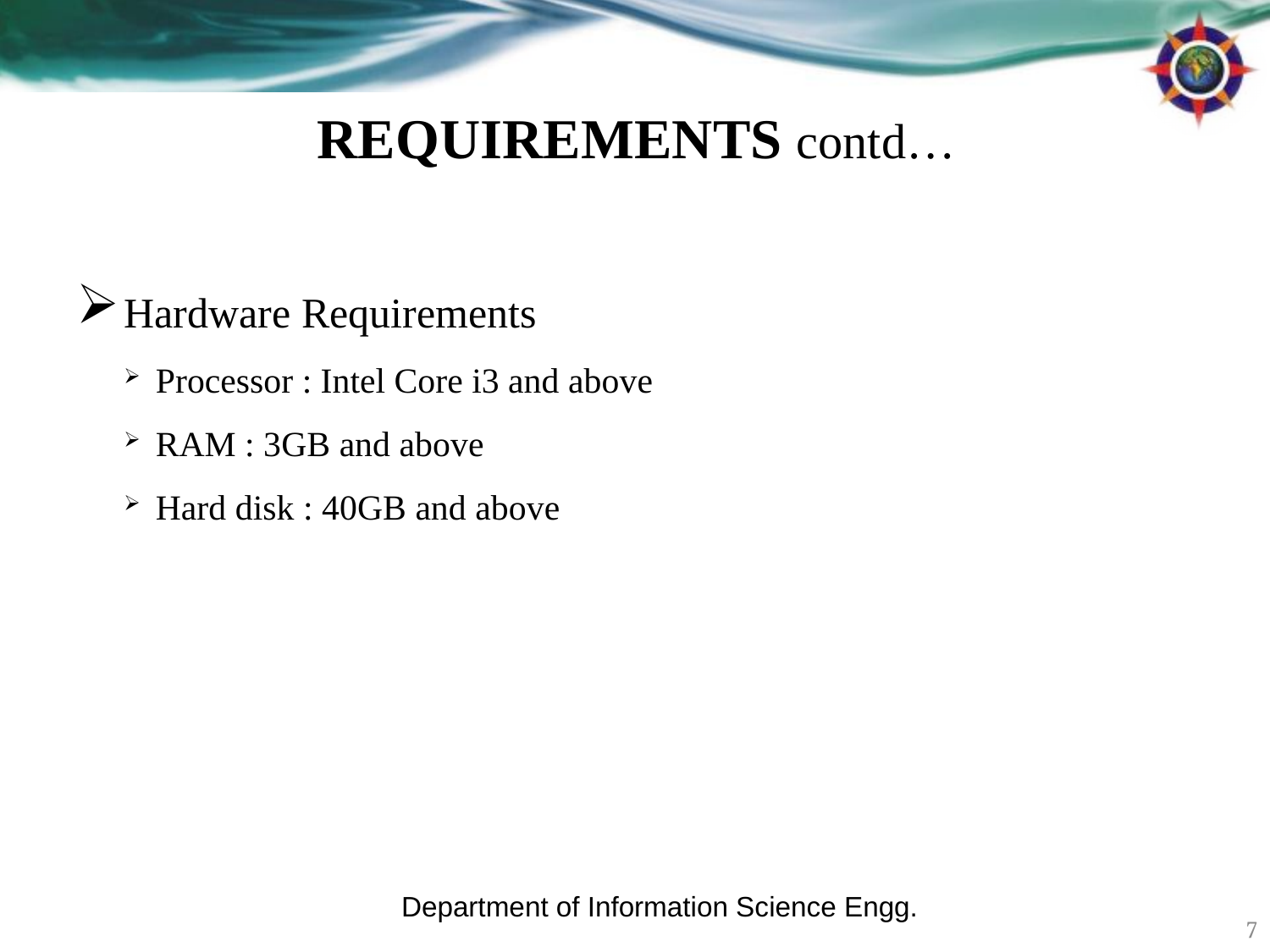

# REQUIREMENTS contd…
Hardware Requirements
Processor : Intel Core i3 and above
RAM : 3GB and above
Hard disk : 40GB and above

Department of Information Science Engg.
7